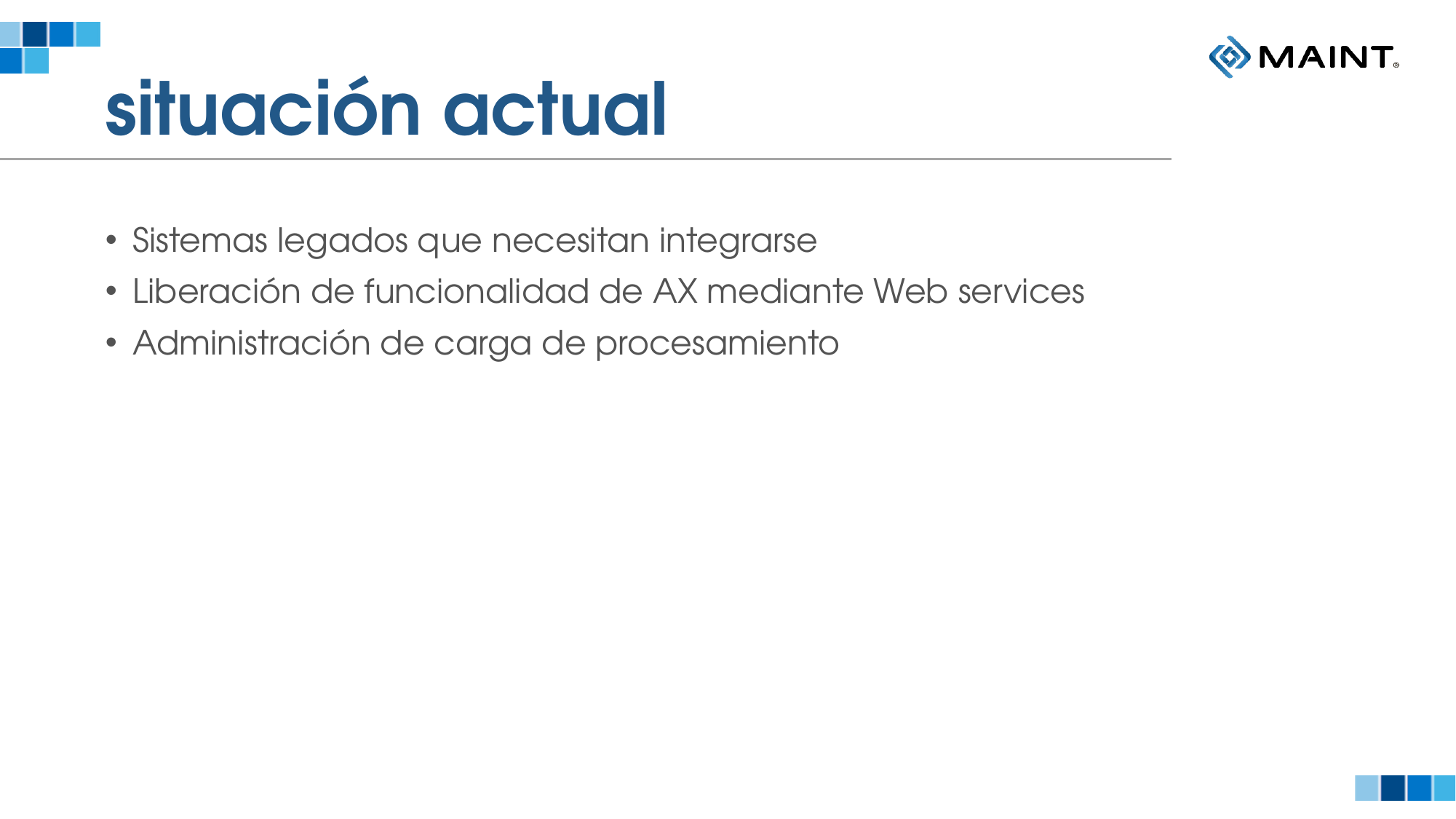

# situación actual
Sistemas legados que necesitan integrarse
Liberación de funcionalidad de AX mediante Web services
Administración de carga de procesamiento